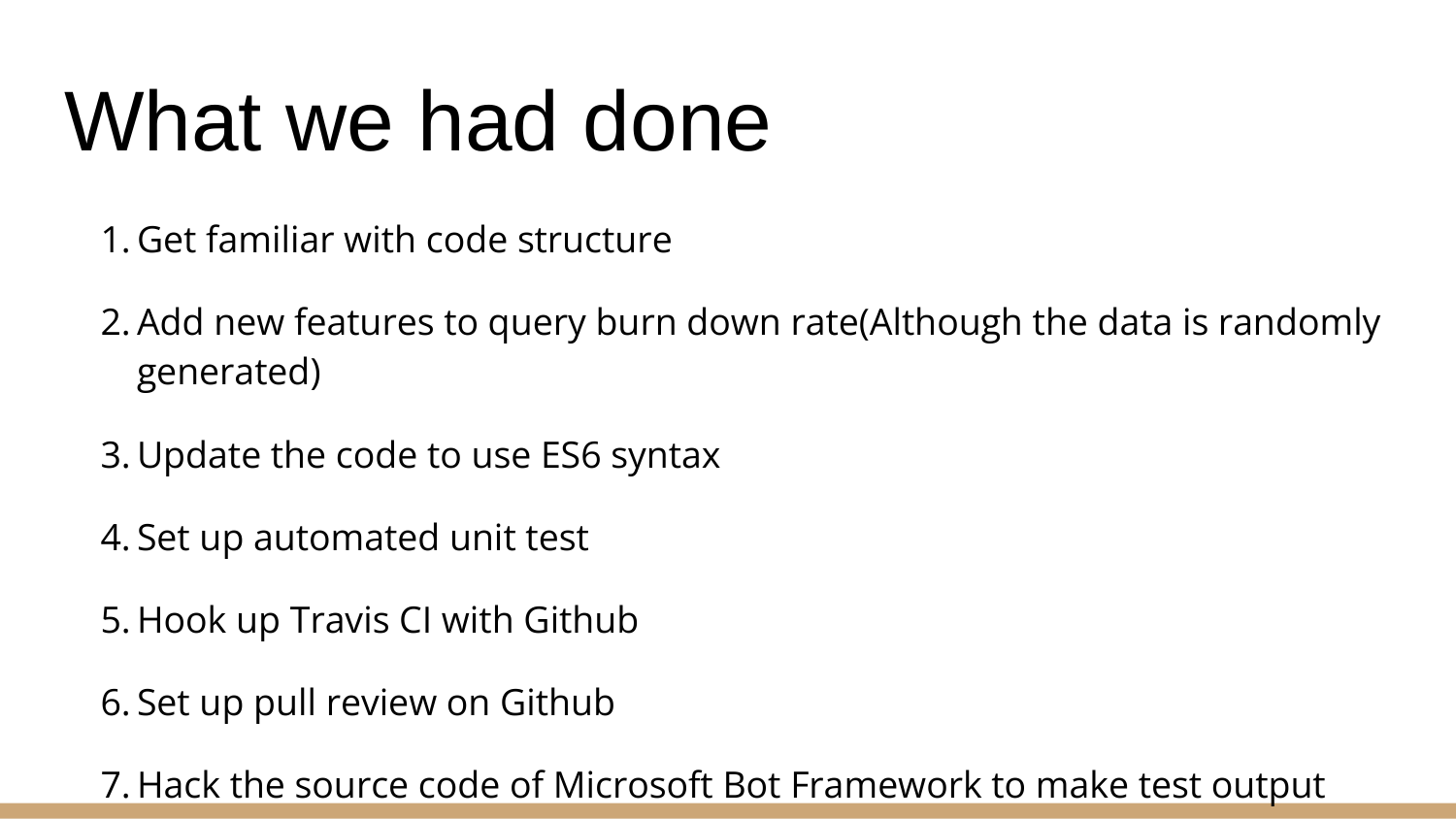

# What we had done
Get familiar with code structure
Add new features to query burn down rate(Although the data is randomly generated)
Update the code to use ES6 syntax
Set up automated unit test
Hook up Travis CI with Github
Set up pull review on Github
Hack the source code of Microsoft Bot Framework to make test output ideal